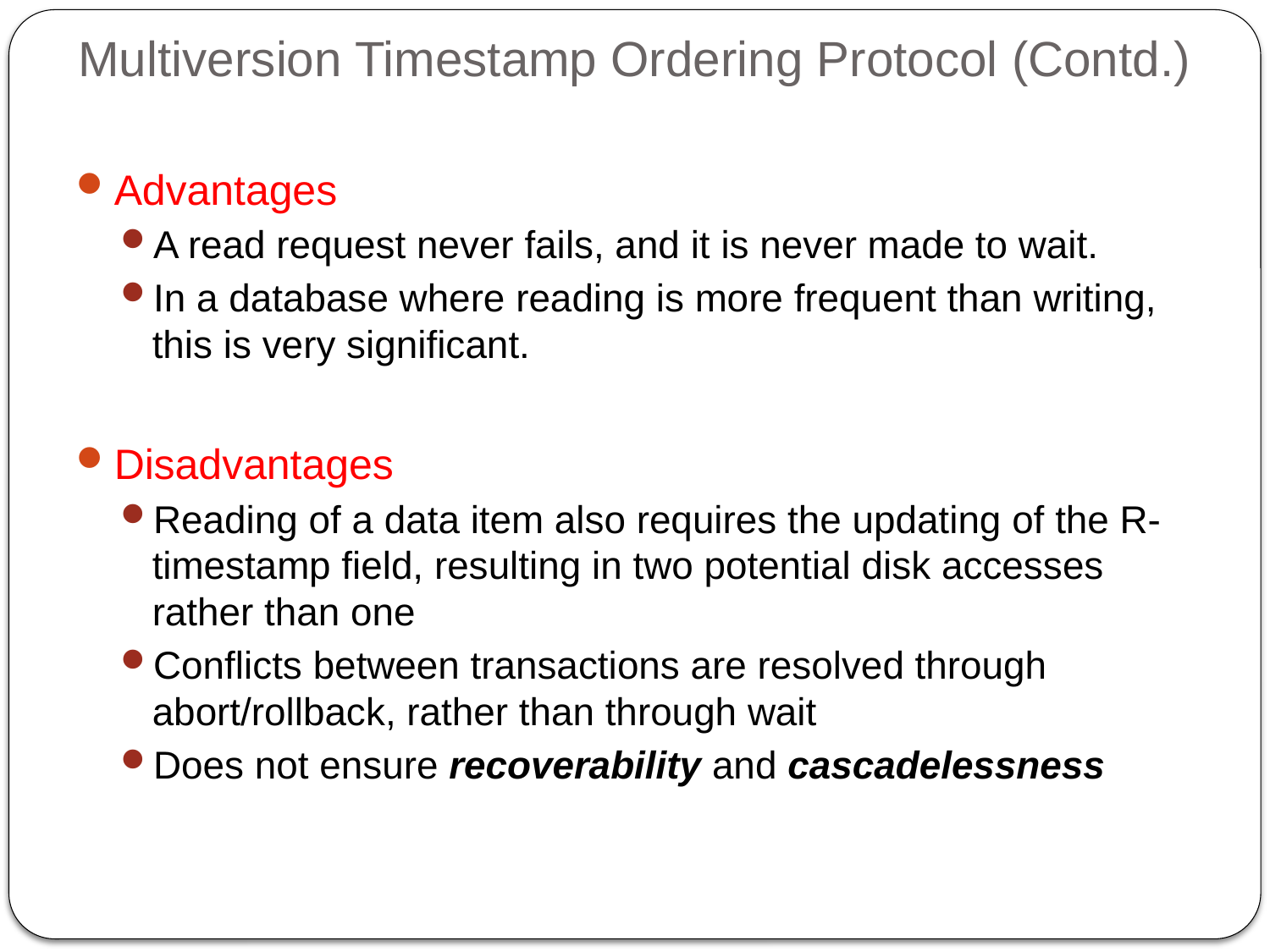

# Multiversion Timestamp Ordering Protocol (Contd.)

Advantages
A read request never fails, and it is never made to wait.
In a database where reading is more frequent than writing, this is very significant.

Disadvantages
Reading of a data item also requires the updating of the R-timestamp field, resulting in two potential disk accesses rather than one
Conflicts between transactions are resolved through abort/rollback, rather than through wait
Does not ensure recoverability and cascadelessness